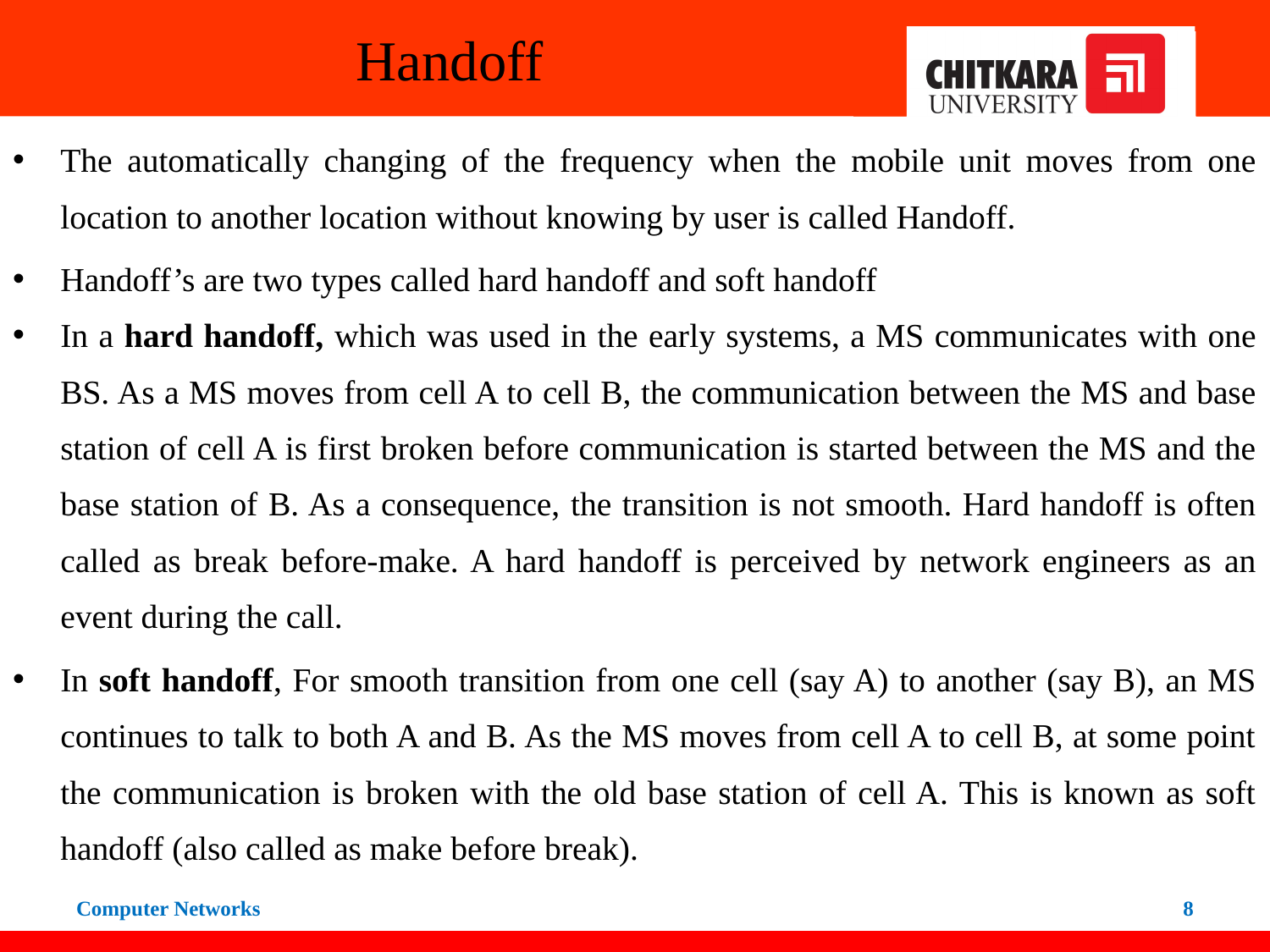

# Handoff
The automatically changing of the frequency when the mobile unit moves from one location to another location without knowing by user is called Handoff.
Handoff’s are two types called hard handoff and soft handoff
In a hard handoff, which was used in the early systems, a MS communicates with one BS. As a MS moves from cell A to cell B, the communication between the MS and base station of cell A is first broken before communication is started between the MS and the base station of B. As a consequence, the transition is not smooth. Hard handoff is often called as break before-make. A hard handoff is perceived by network engineers as an event during the call.
In soft handoff, For smooth transition from one cell (say A) to another (say B), an MS continues to talk to both A and B. As the MS moves from cell A to cell B, at some point the communication is broken with the old base station of cell A. This is known as soft handoff (also called as make before break).
Computer Networks
8